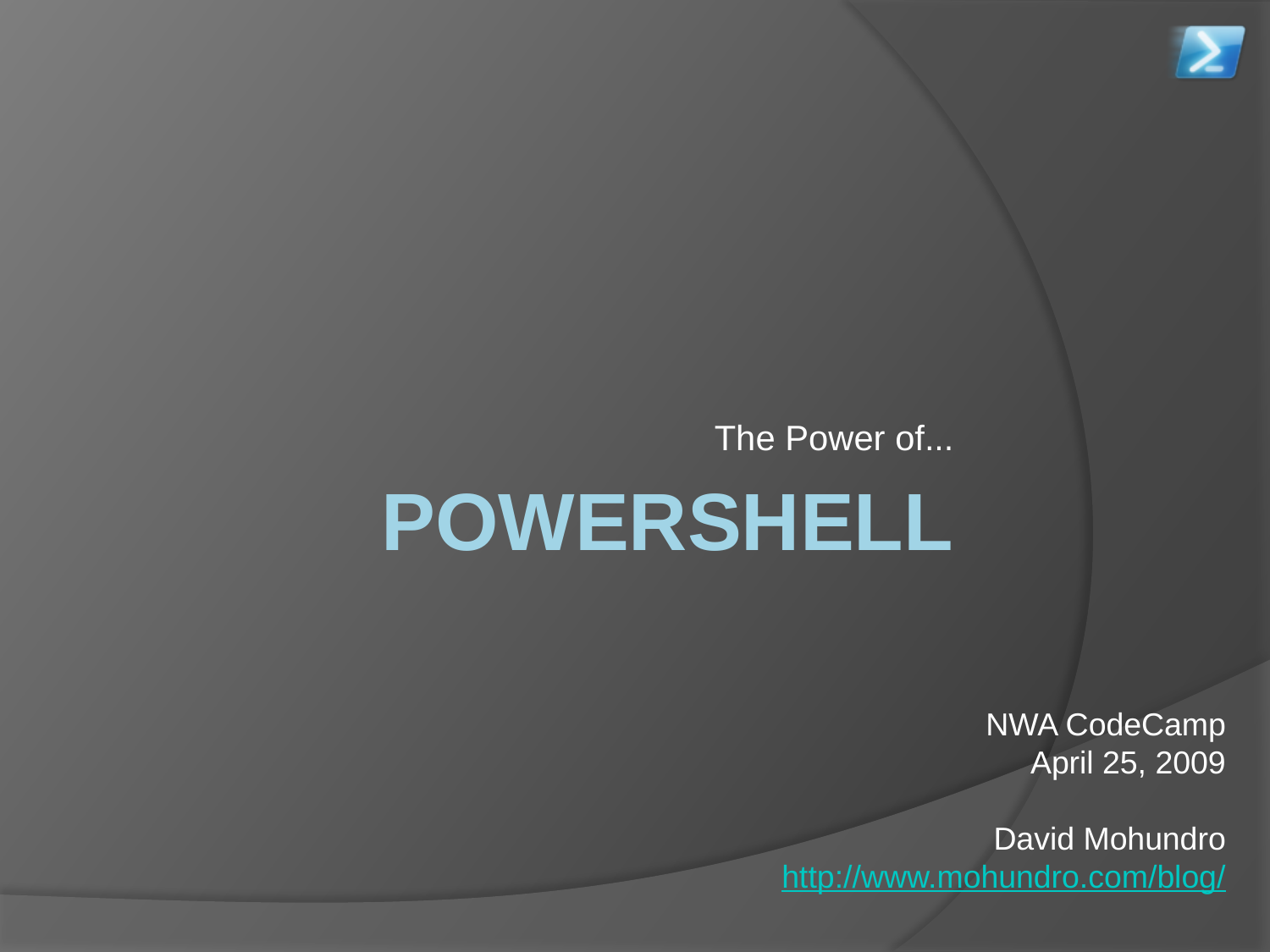

The Power of...
# POWERSHELL
NWA CodeCamp
April 25, 2009

David Mohundro
http://www.mohundro.com/blog/